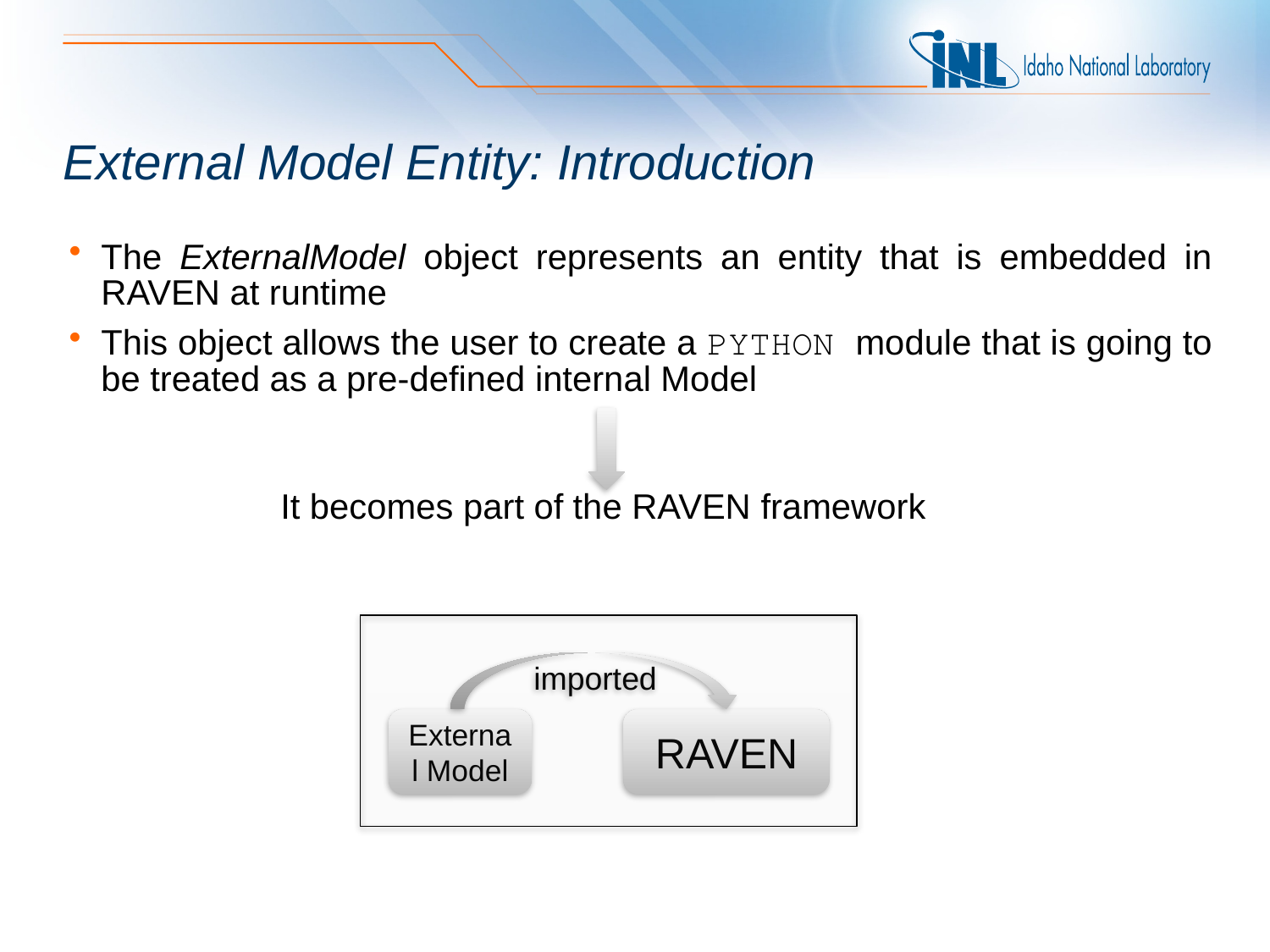

# External Model Entity: Introduction
The ExternalModel object represents an entity that is embedded in RAVEN at runtime
This object allows the user to create a PYTHON module that is going to be treated as a pre-defined internal Model

It becomes part of the RAVEN framework

imported
External Model
RAVEN